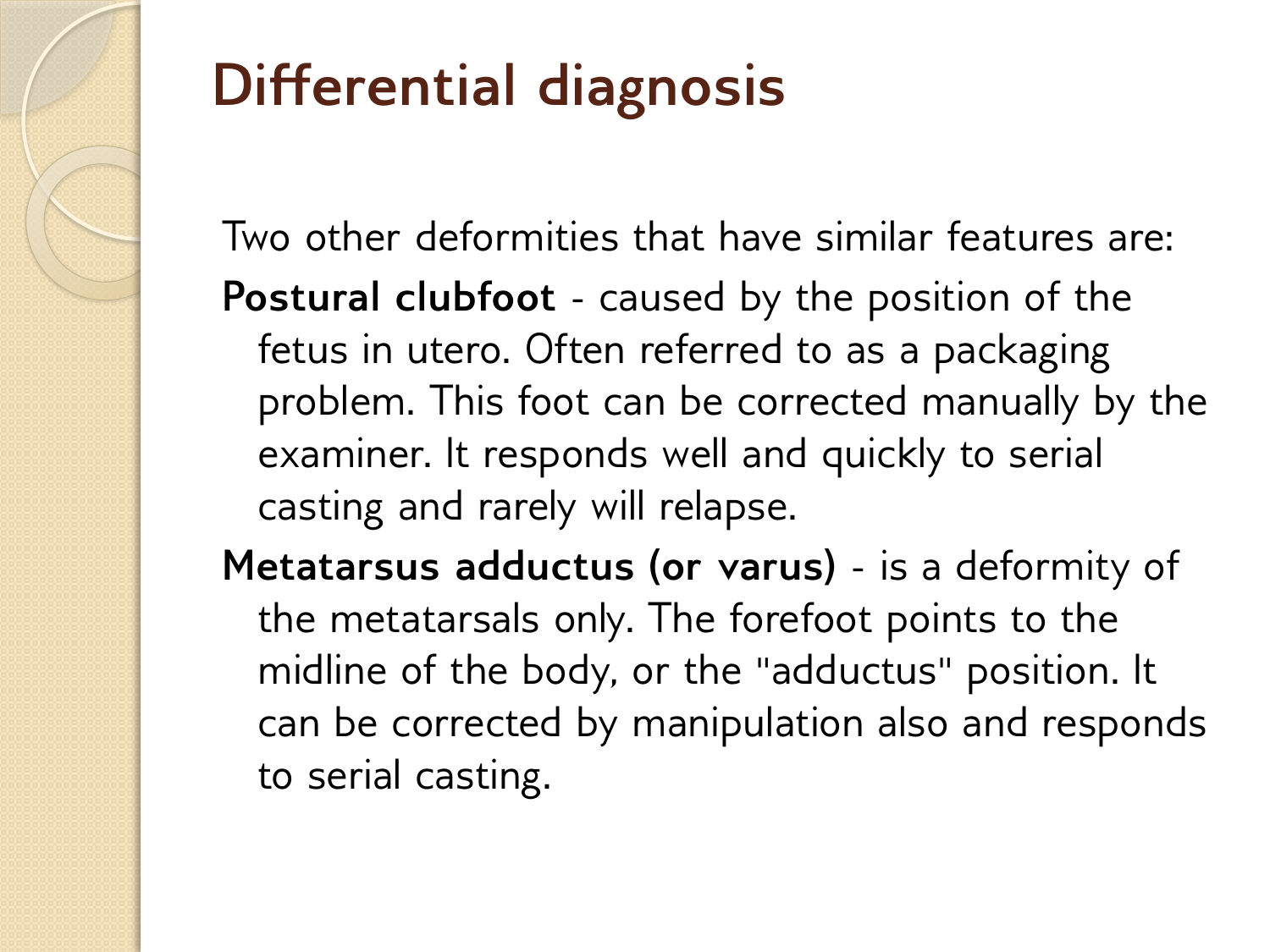

# Differential diagnosis
Two other deformities that have similar features are:
Postural clubfoot - caused by the position of the fetus in utero. Often referred to as a packaging problem. This foot can be corrected manually by the examiner. It responds well and quickly to serial casting and rarely will relapse.
Metatarsus adductus (or varus) - is a deformity of the metatarsals only. The forefoot points to the midline of the body, or the "adductus" position. It can be corrected by manipulation also and responds to serial casting.